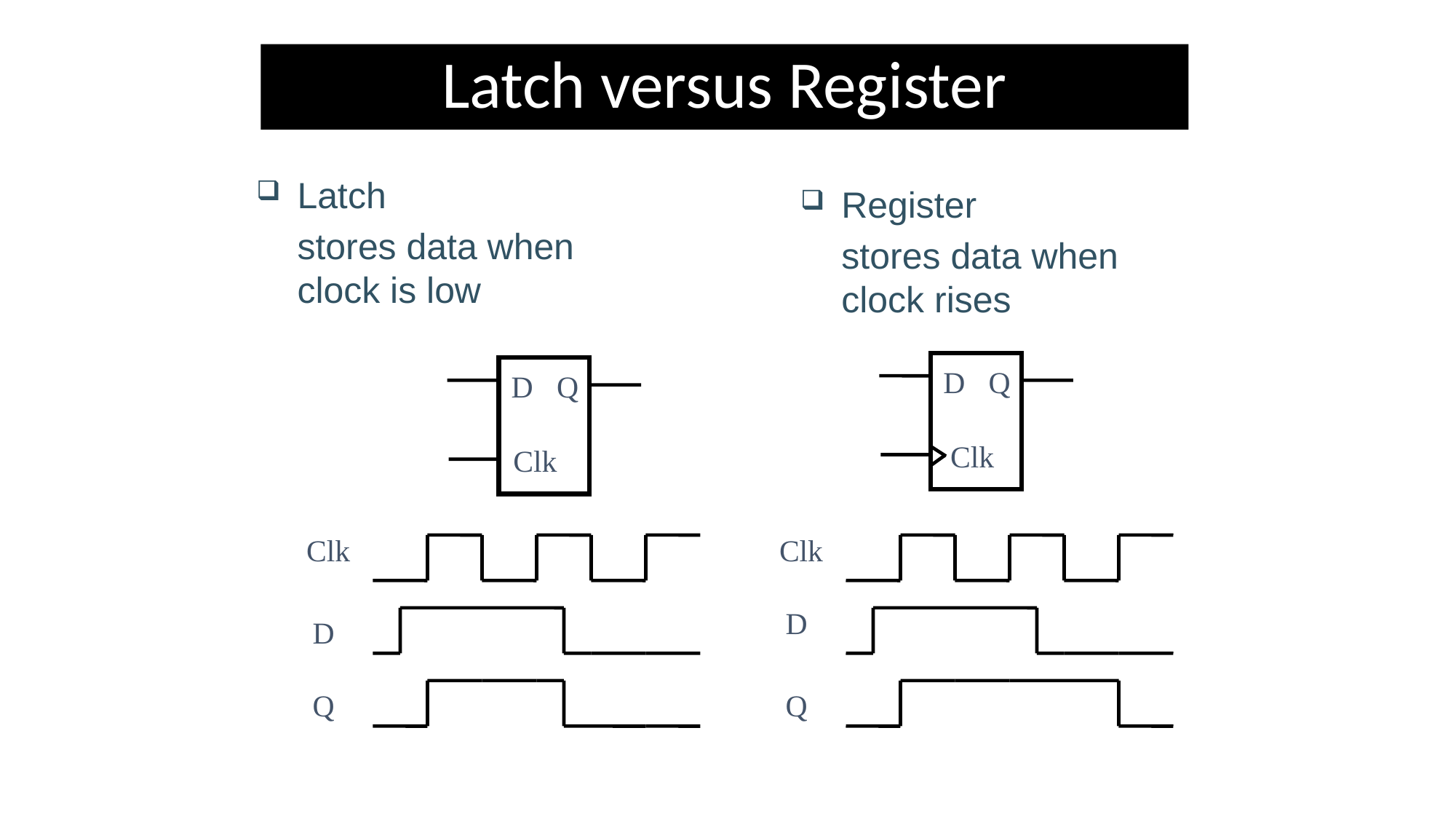

# Latch versus Register
Latch
	stores data when
clock is low
Register
	stores data when
clock rises

D
Q
D
Q

Clk
Clk

Clk
Clk

D

D

Q
Q